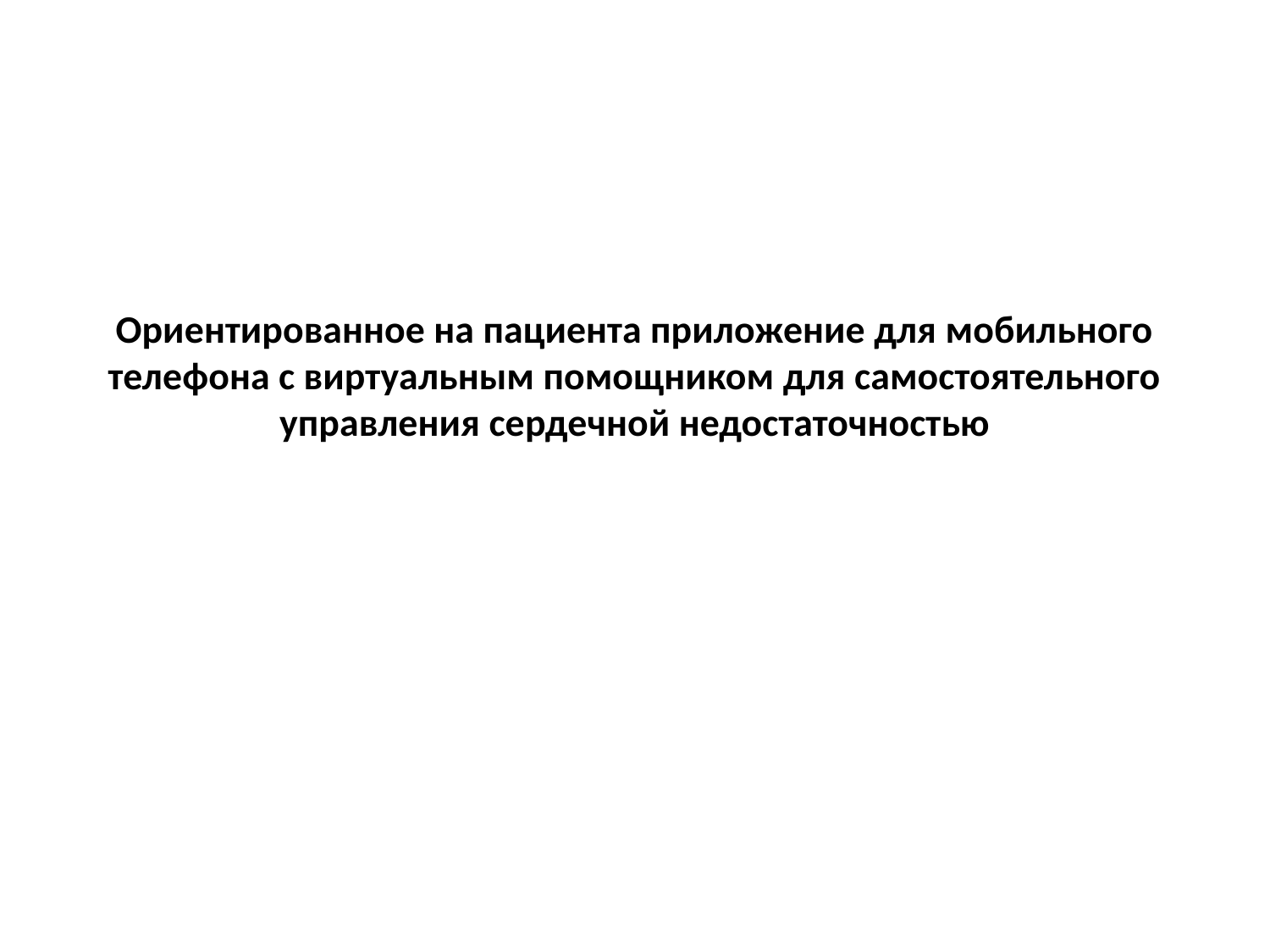

# Ориентированное на пациента приложение для мобильного телефона с виртуальным помощником для самостоятельного управления сердечной недостаточностью